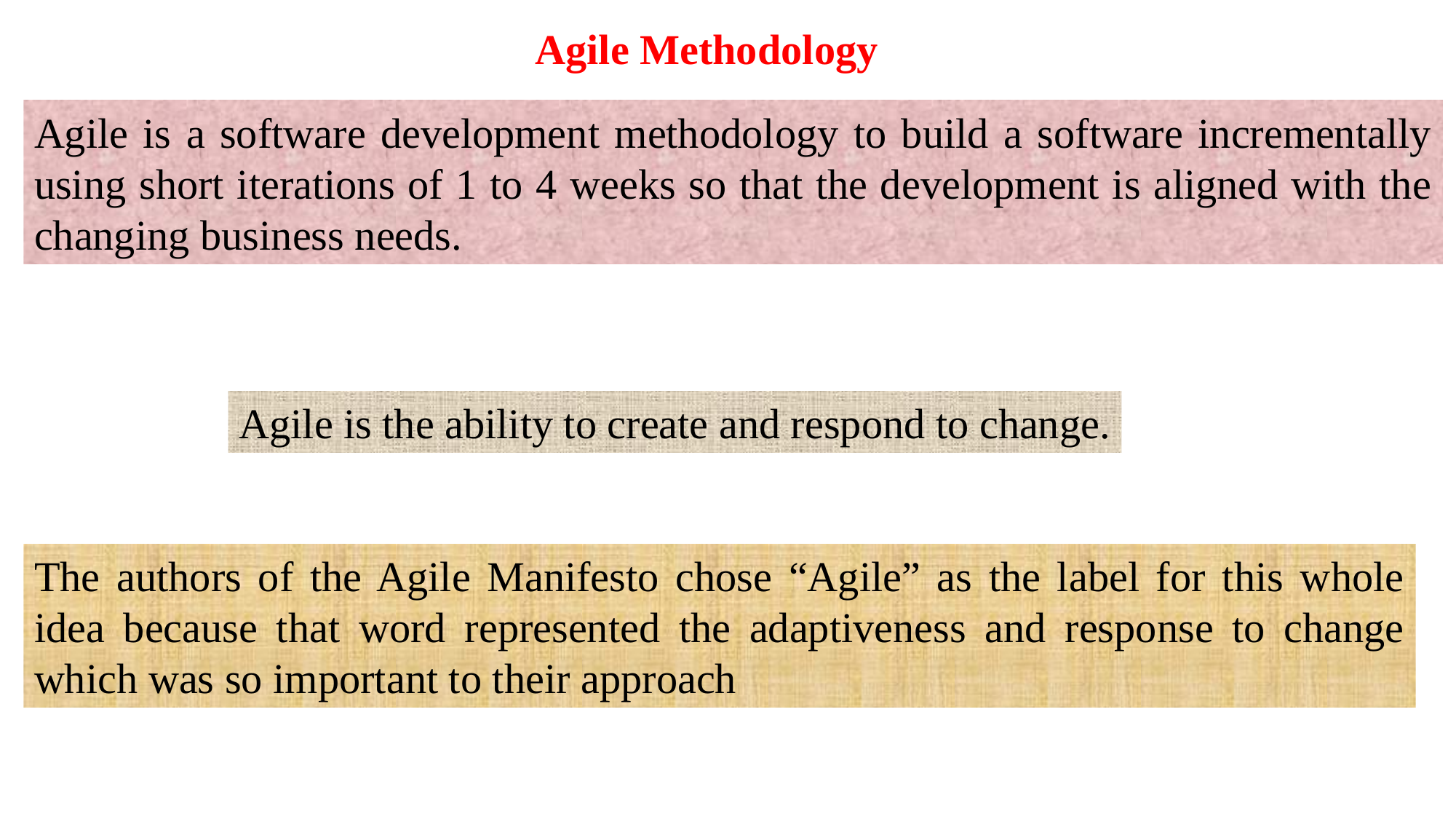

Agile Methodology
Agile is a software development methodology to build a software incrementally using short iterations of 1 to 4 weeks so that the development is aligned with the changing business needs.
Agile is the ability to create and respond to change.
The authors of the Agile Manifesto chose “Agile” as the label for this whole idea because that word represented the adaptiveness and response to change which was so important to their approach